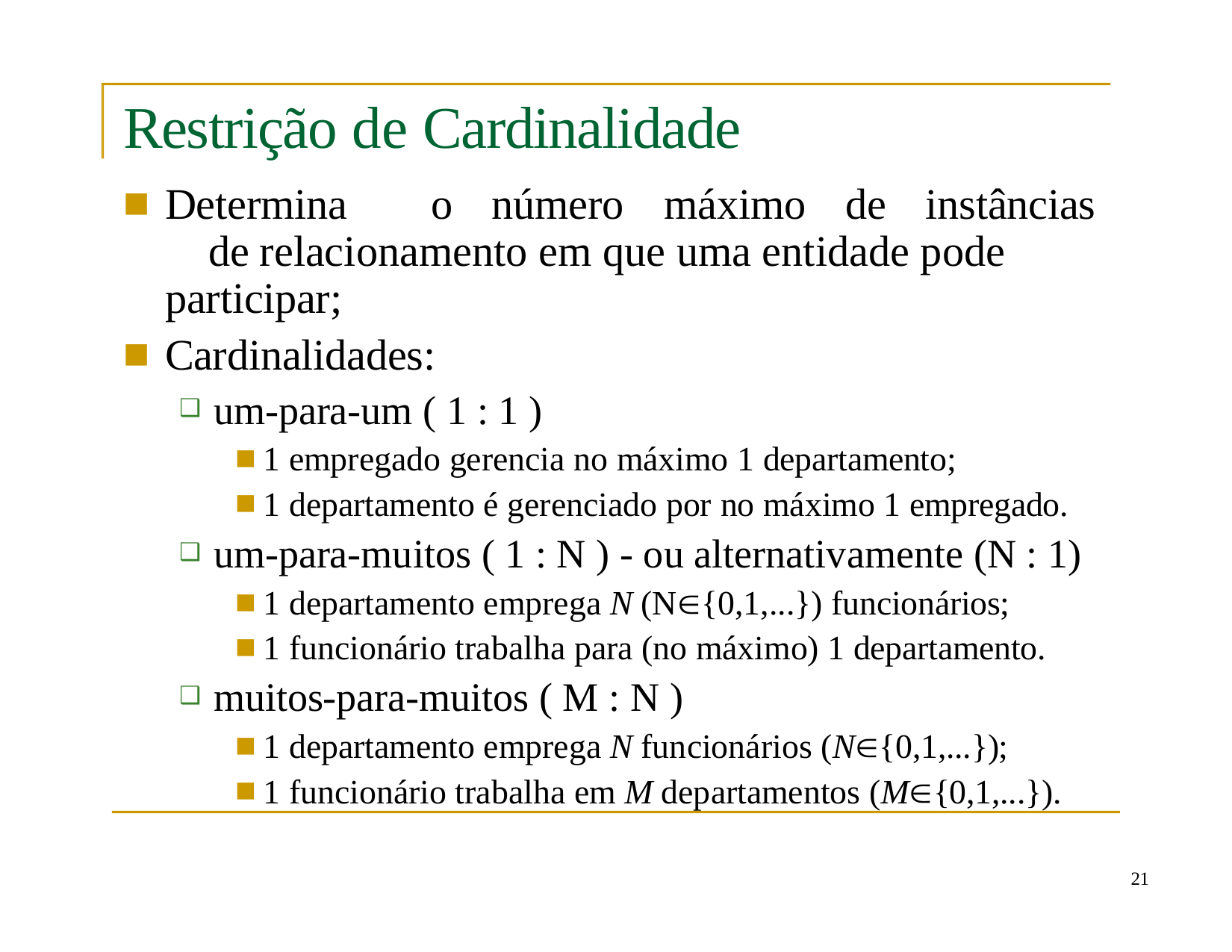

# Restrição de Cardinalidade
Determina	o	número	máximo	de	instâncias	de relacionamento em que uma entidade pode participar;
Cardinalidades:
um-para-um ( 1 : 1 )
1 empregado gerencia no máximo 1 departamento;
1 departamento é gerenciado por no máximo 1 empregado.
um-para-muitos ( 1 : N ) - ou alternativamente (N : 1)
1 departamento emprega N (N∈{0,1,...}) funcionários;
1 funcionário trabalha para (no máximo) 1 departamento.
muitos-para-muitos ( M : N )
1 departamento emprega N funcionários (N∈{0,1,...});
1 funcionário trabalha em M departamentos (M∈{0,1,...}).

21